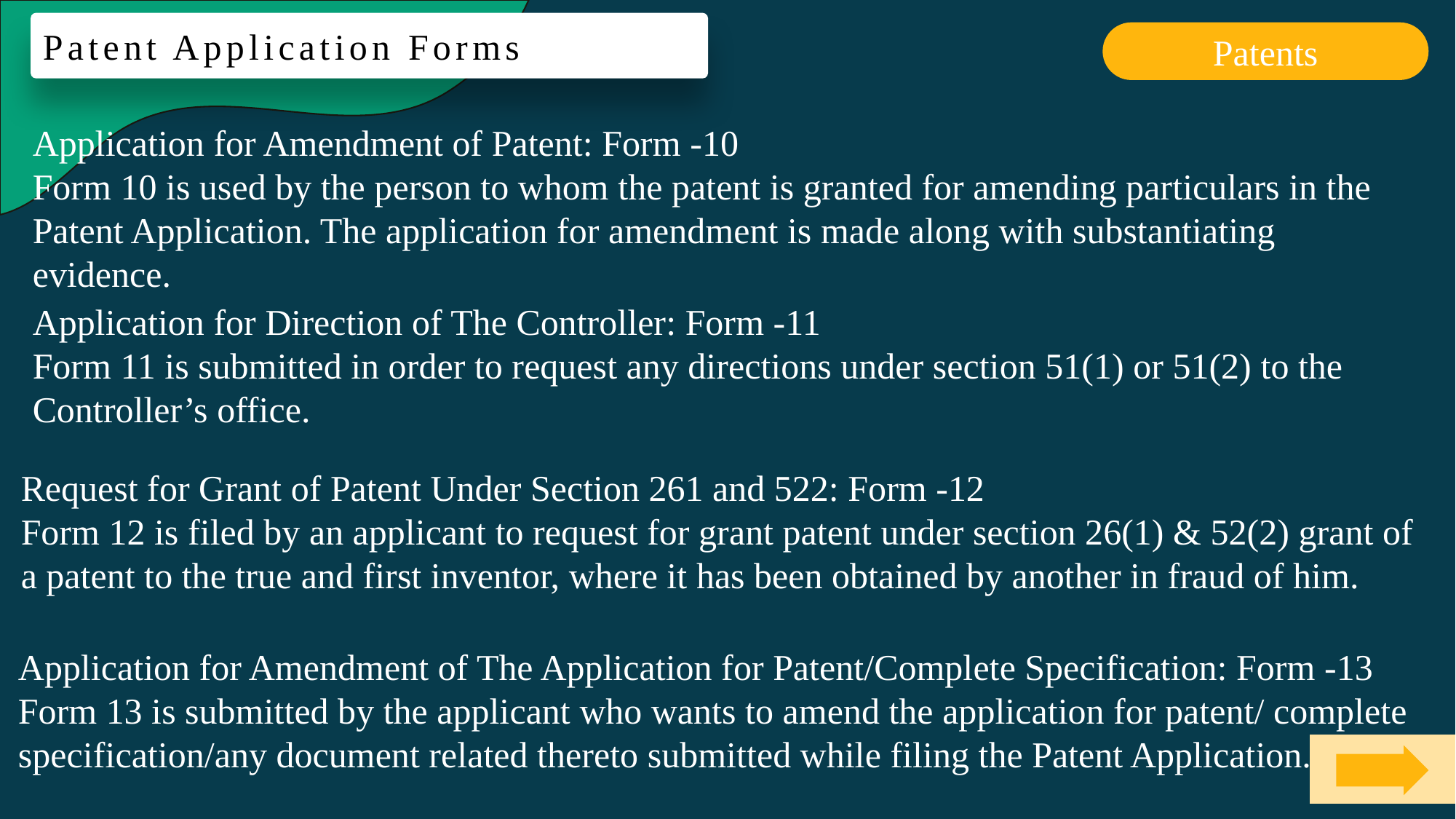

Patent Application Forms
Patents
Application for Amendment of Patent: Form -10
Form 10 is used by the person to whom the patent is granted for amending particulars in the Patent Application. The application for amendment is made along with substantiating evidence.
Application for Direction of The Controller: Form -11
Form 11 is submitted in order to request any directions under section 51(1) or 51(2) to the Controller’s office.
Request for Grant of Patent Under Section 261 and 522: Form -12
Form 12 is filed by an applicant to request for grant patent under section 26(1) & 52(2) grant of a patent to the true and first inventor, where it has been obtained by another in fraud of him.
Application for Amendment of The Application for Patent/Complete Specification: Form -13
Form 13 is submitted by the applicant who wants to amend the application for patent/ complete specification/any document related thereto submitted while filing the Patent Application.